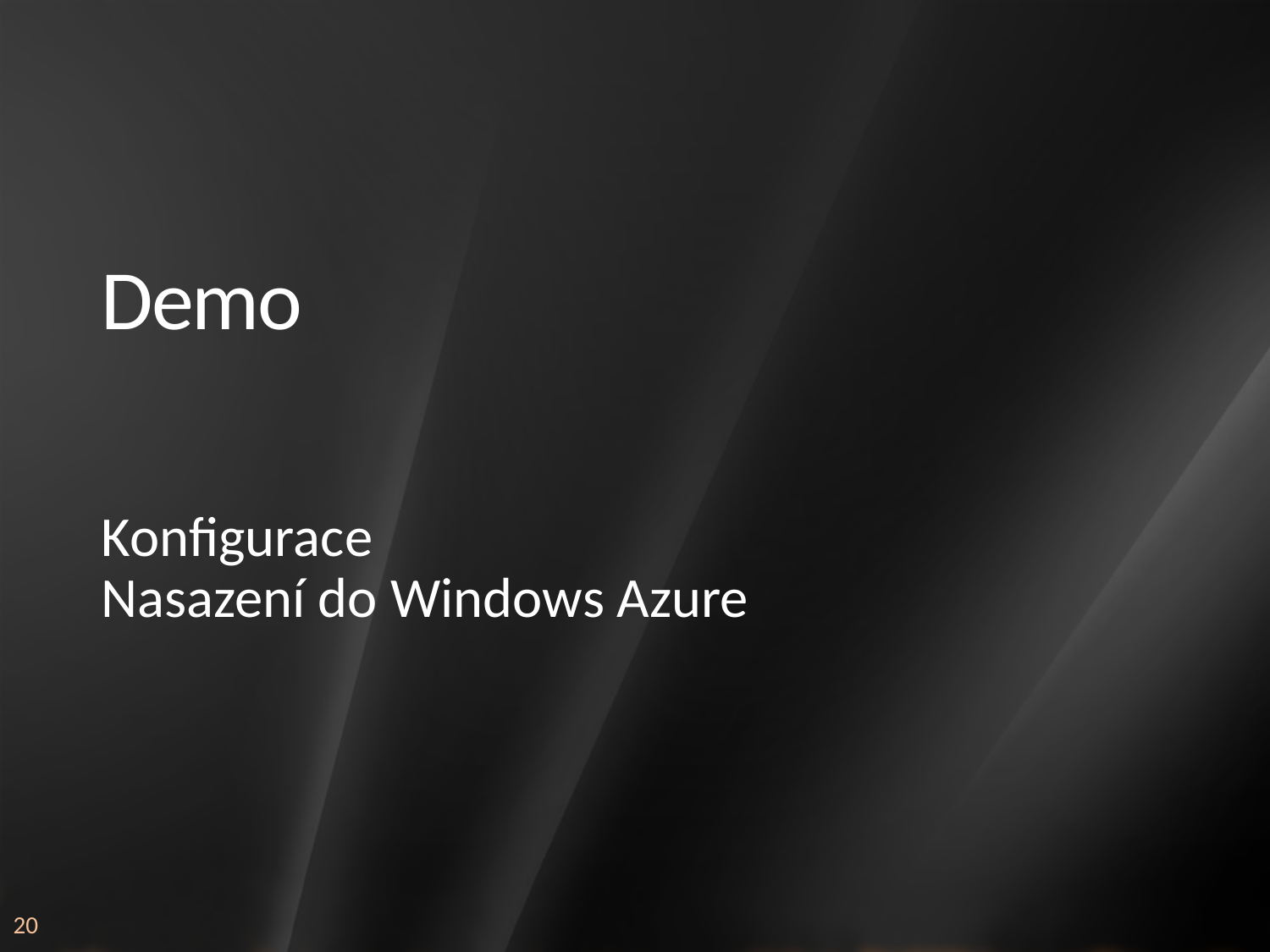

# Demo
Konfigurace
Nasazení do Windows Azure